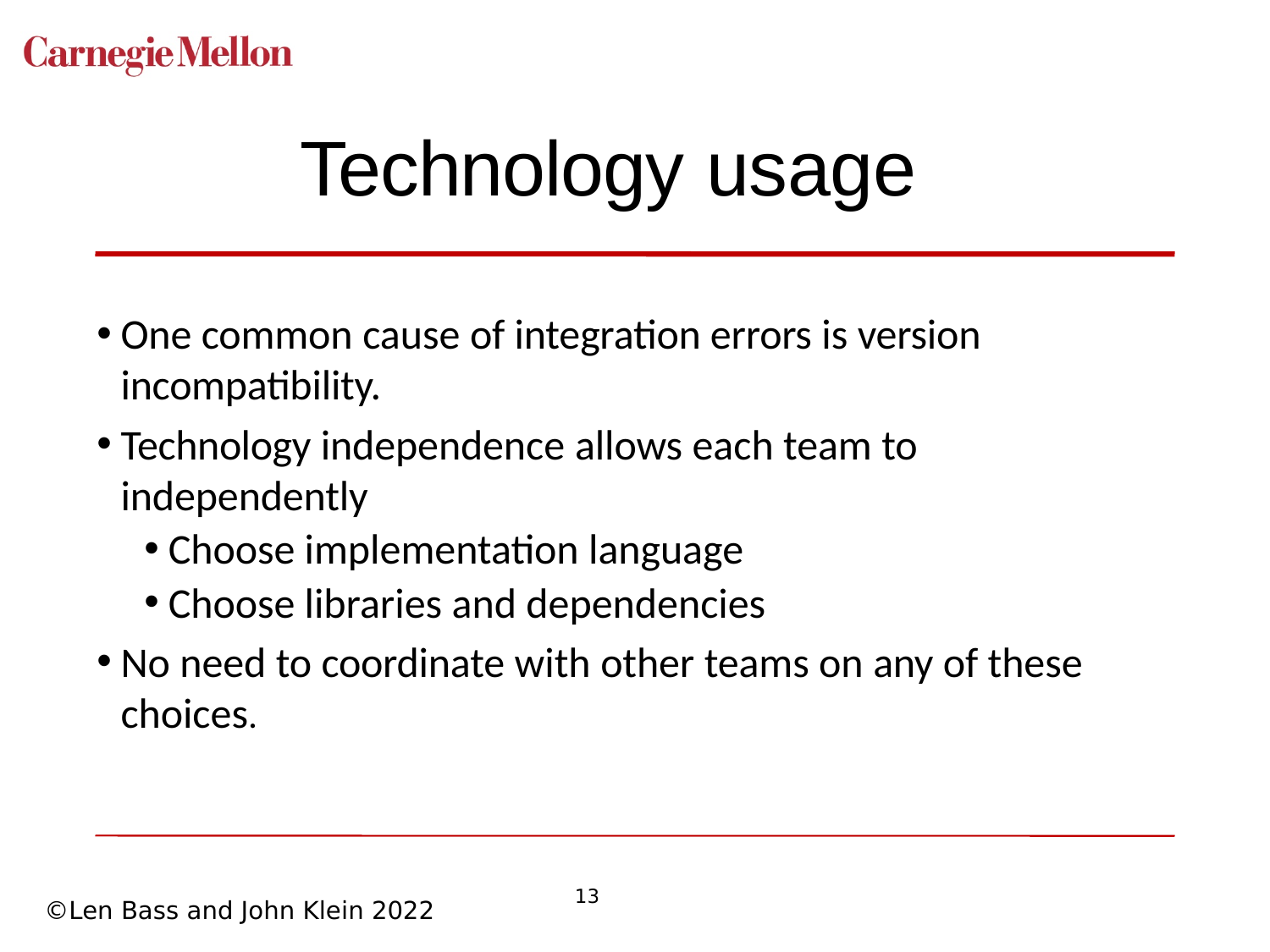

# Technology usage
One common cause of integration errors is version incompatibility.
Technology independence allows each team to independently
Choose implementation language
Choose libraries and dependencies
No need to coordinate with other teams on any of these choices.
13